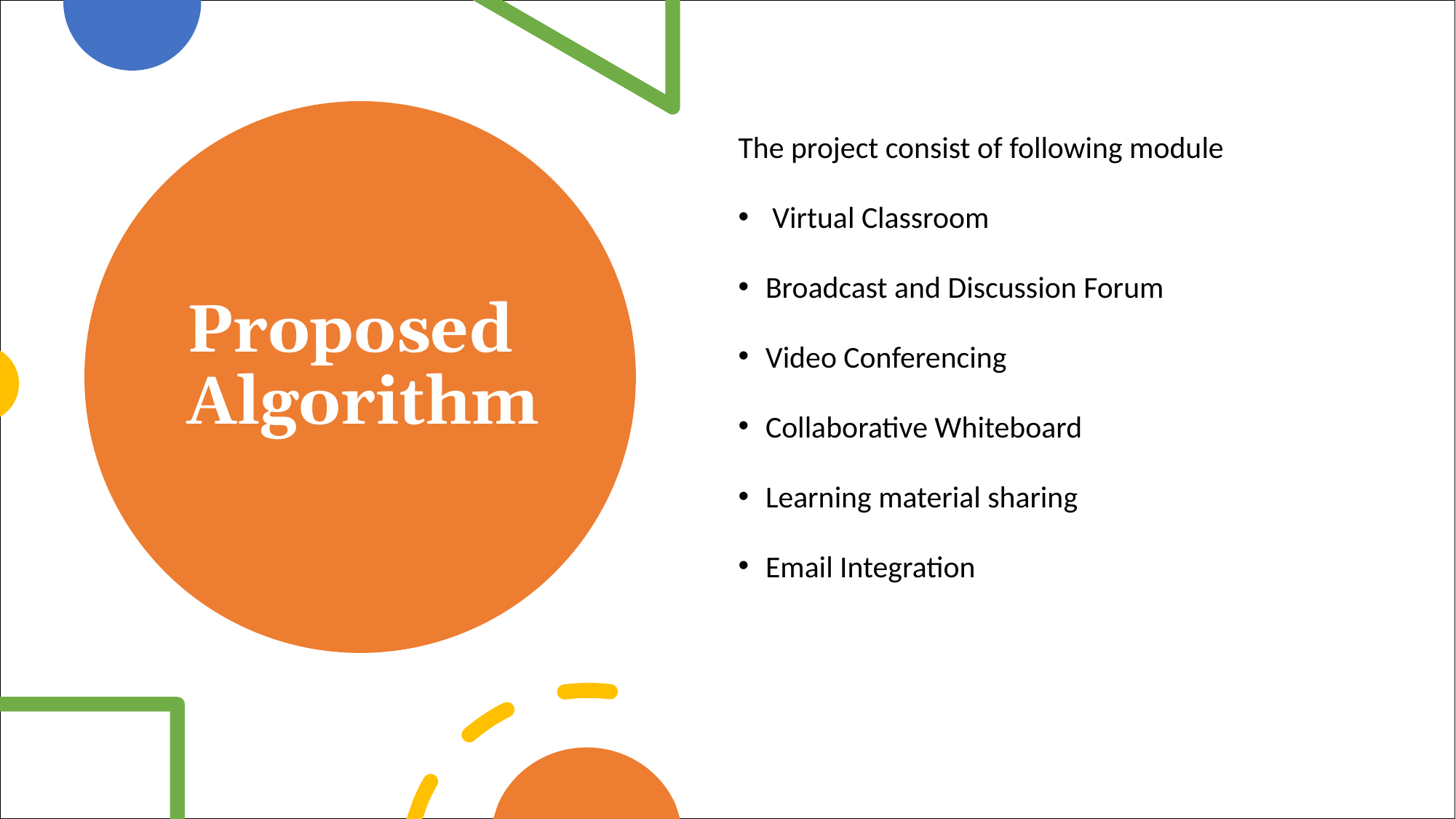

The project consist of following module
 Virtual Classroom
Broadcast and Discussion Forum
Video Conferencing
Collaborative Whiteboard
Learning material sharing
Email Integration

# Proposed Algorithm